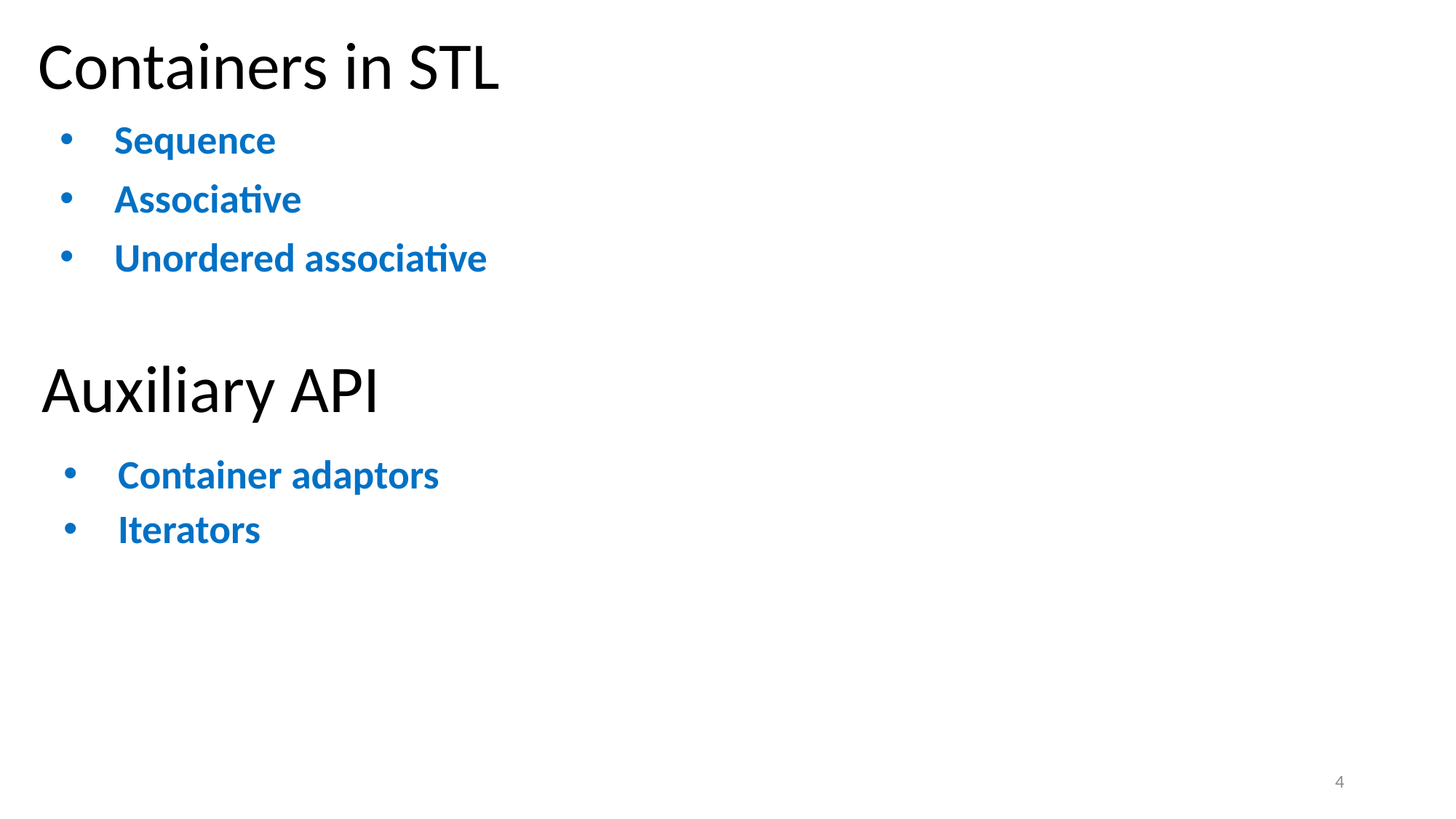

# Containers in STL
Sequence
Associative
Unordered associative
Auxiliary API
Container adaptors
Iterators

4